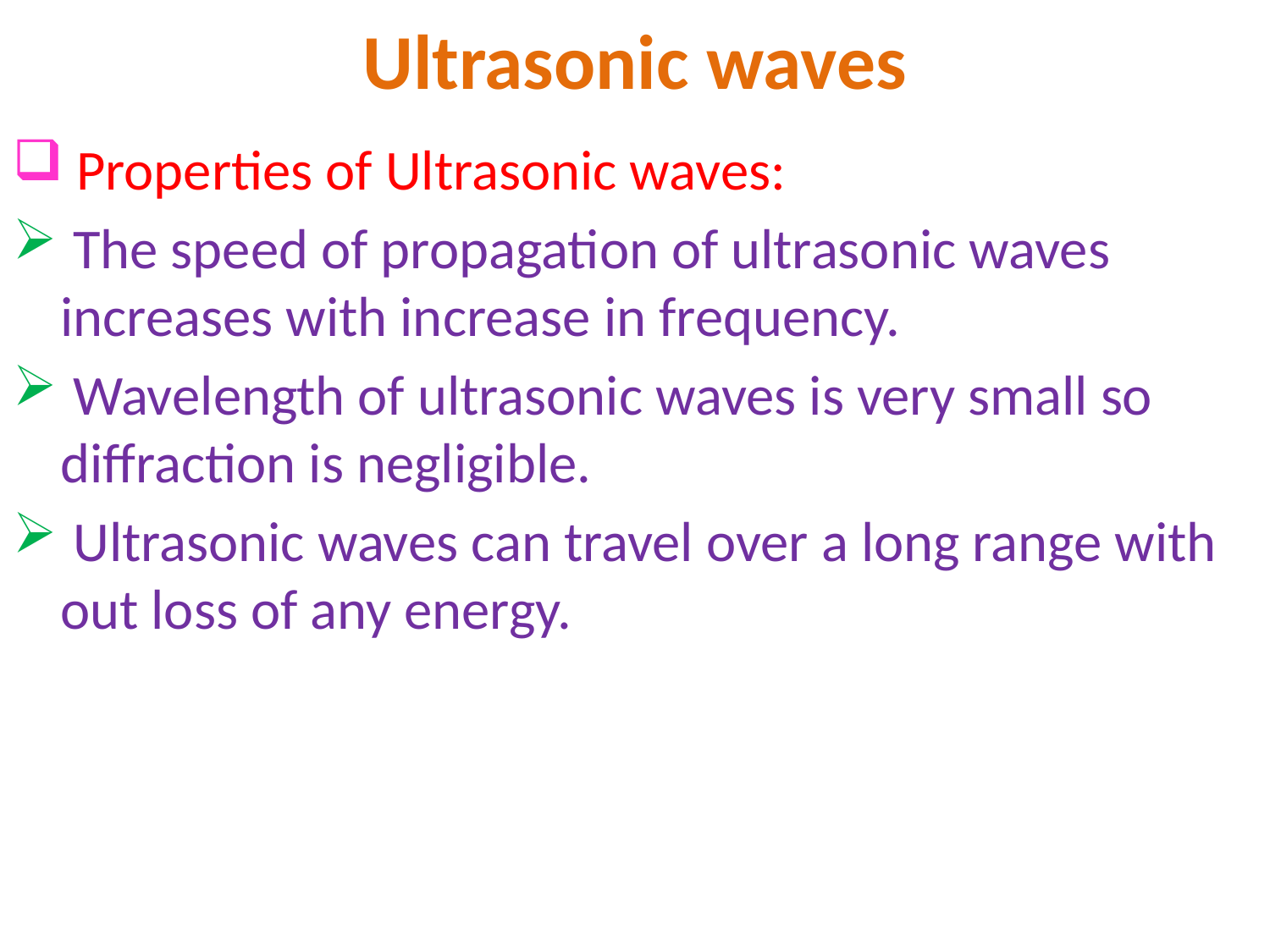

# Ultrasonic waves
 Properties of Ultrasonic waves:
 The speed of propagation of ultrasonic waves increases with increase in frequency.
 Wavelength of ultrasonic waves is very small so diffraction is negligible.
 Ultrasonic waves can travel over a long range with out loss of any energy.